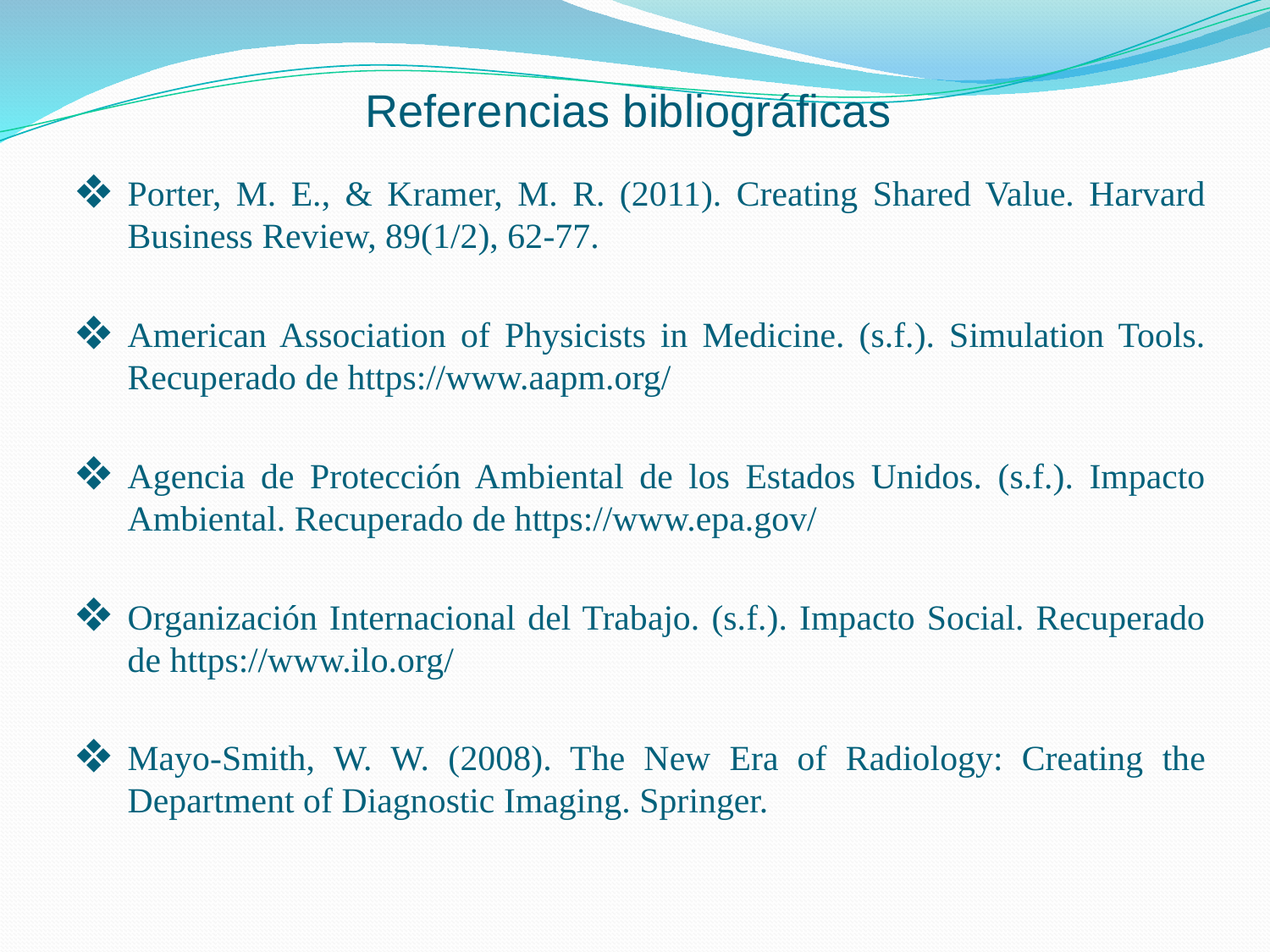

Referencias bibliográficas
Porter, M. E., & Kramer, M. R. (2011). Creating Shared Value. Harvard Business Review, 89(1/2), 62-77.

American Association of Physicists in Medicine. (s.f.). Simulation Tools. Recuperado de https://www.aapm.org/

Agencia de Protección Ambiental de los Estados Unidos. (s.f.). Impacto Ambiental. Recuperado de https://www.epa.gov/

Organización Internacional del Trabajo. (s.f.). Impacto Social. Recuperado de https://www.ilo.org/

Mayo-Smith, W. W. (2008). The New Era of Radiology: Creating the Department of Diagnostic Imaging. Springer.